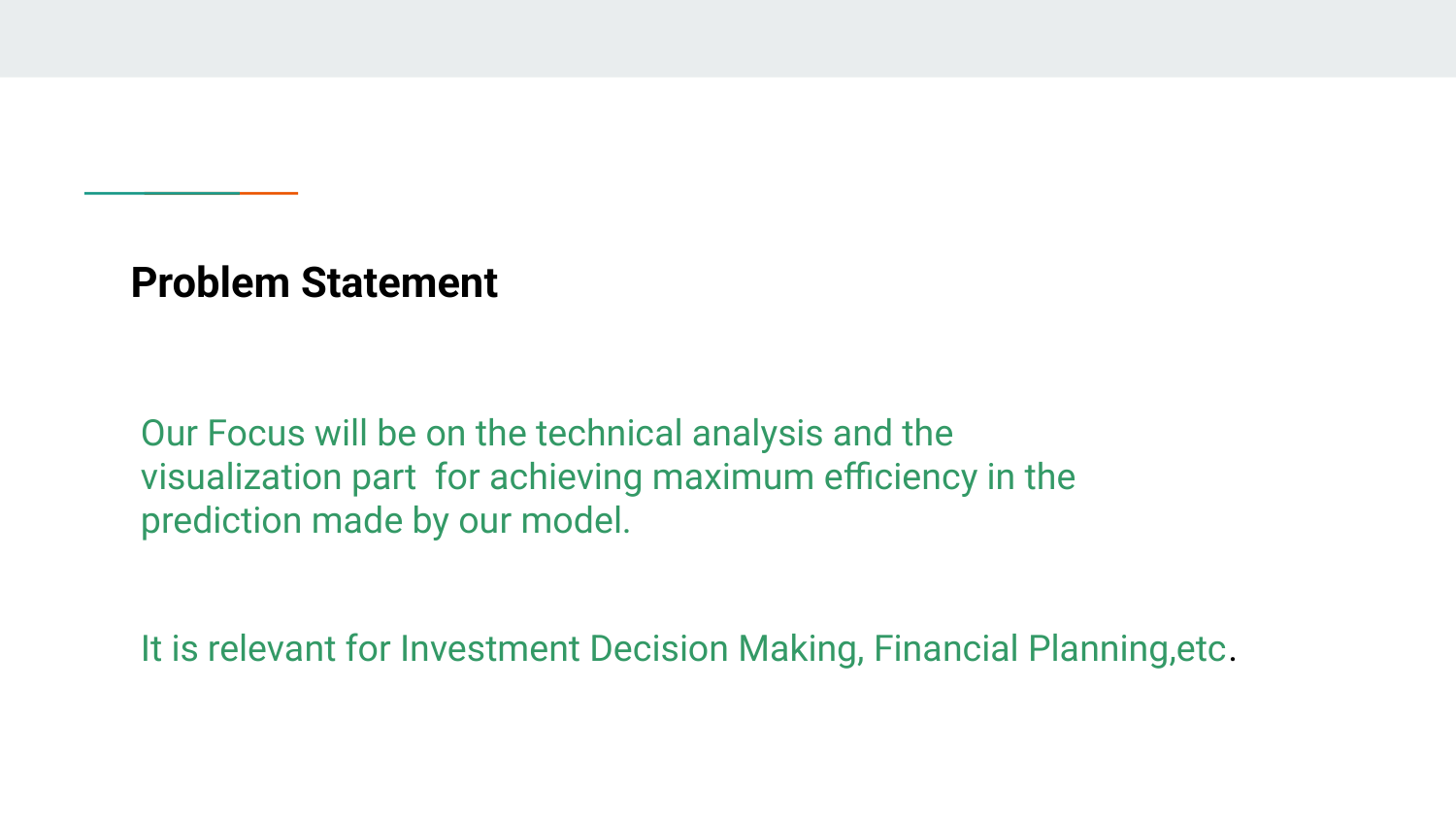

# Problem Statement

Our Focus will be on the technical analysis and the                      visualization part  for achieving maximum efficiency in the          prediction made by our model.

It is relevant for Investment Decision Making, Financial Planning,etc.